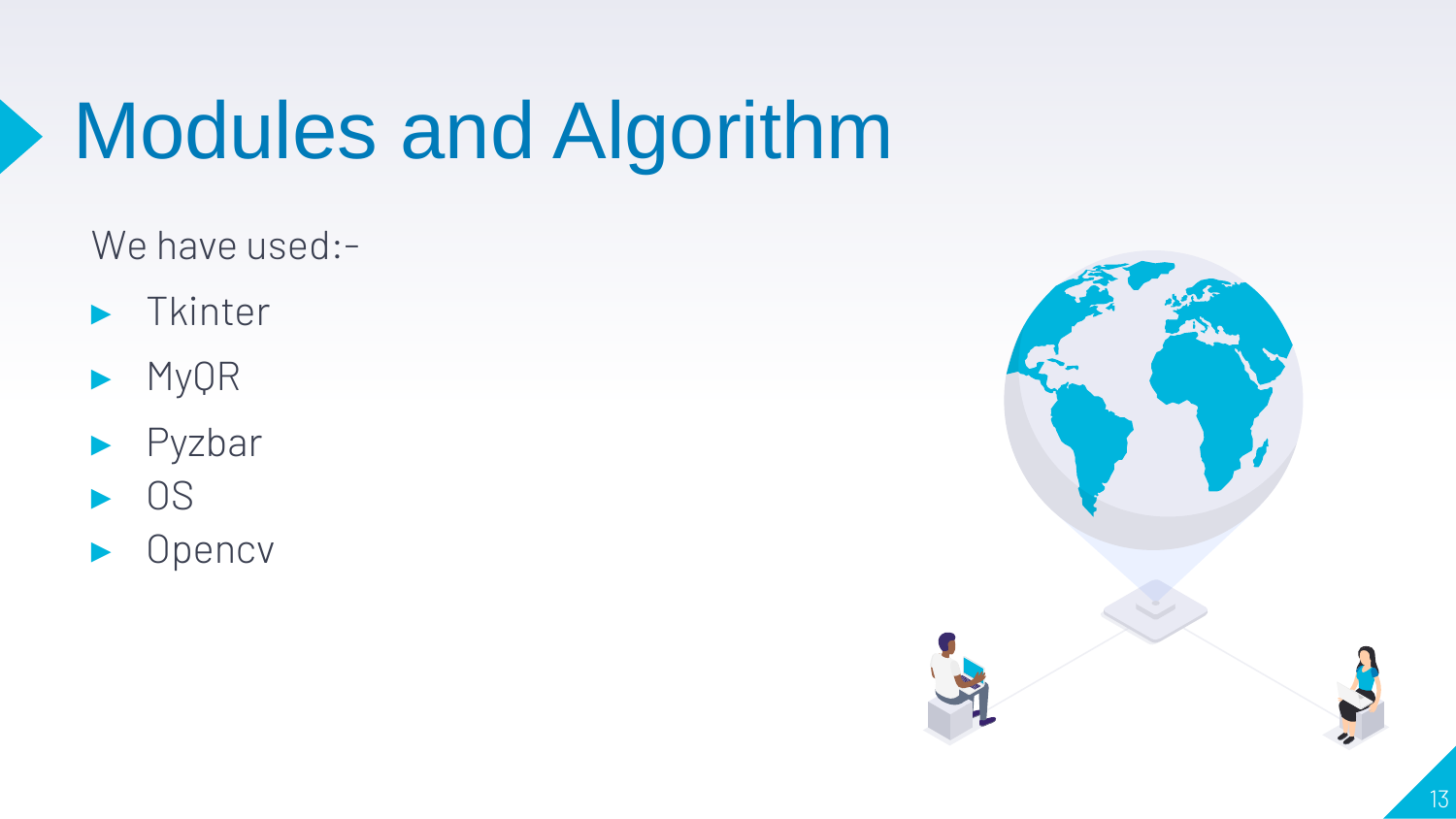

# Modules and Algorithm
We have used:-
Tkinter
MyQR
Pyzbar
OS
Opencv

13